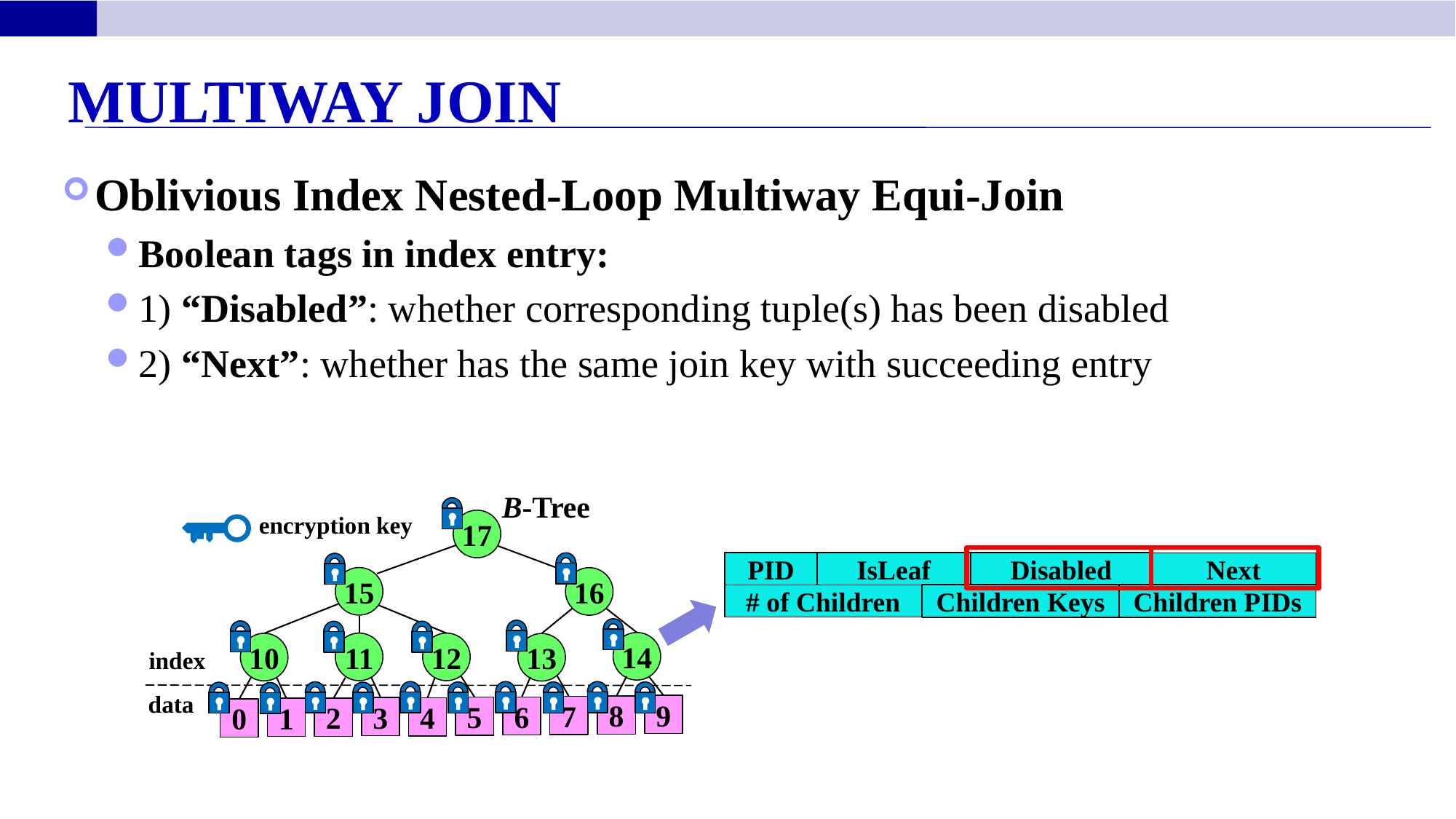

Multiway Join
Oblivious Index Nested-Loop Multiway Equi-Join
Boolean tags in index entry:
1) “Disabled”: whether corresponding tuple(s) has been disabled
2) “Next”: whether has the same join key with succeeding entry
B-Tree

encryption key
17

15

16

14

11

12

10

13

index

data
9
8
7
6
5
3
4
2
1
0
Disabled
PID
IsLeaf
Next
# of Children
Children Keys
Children PIDs